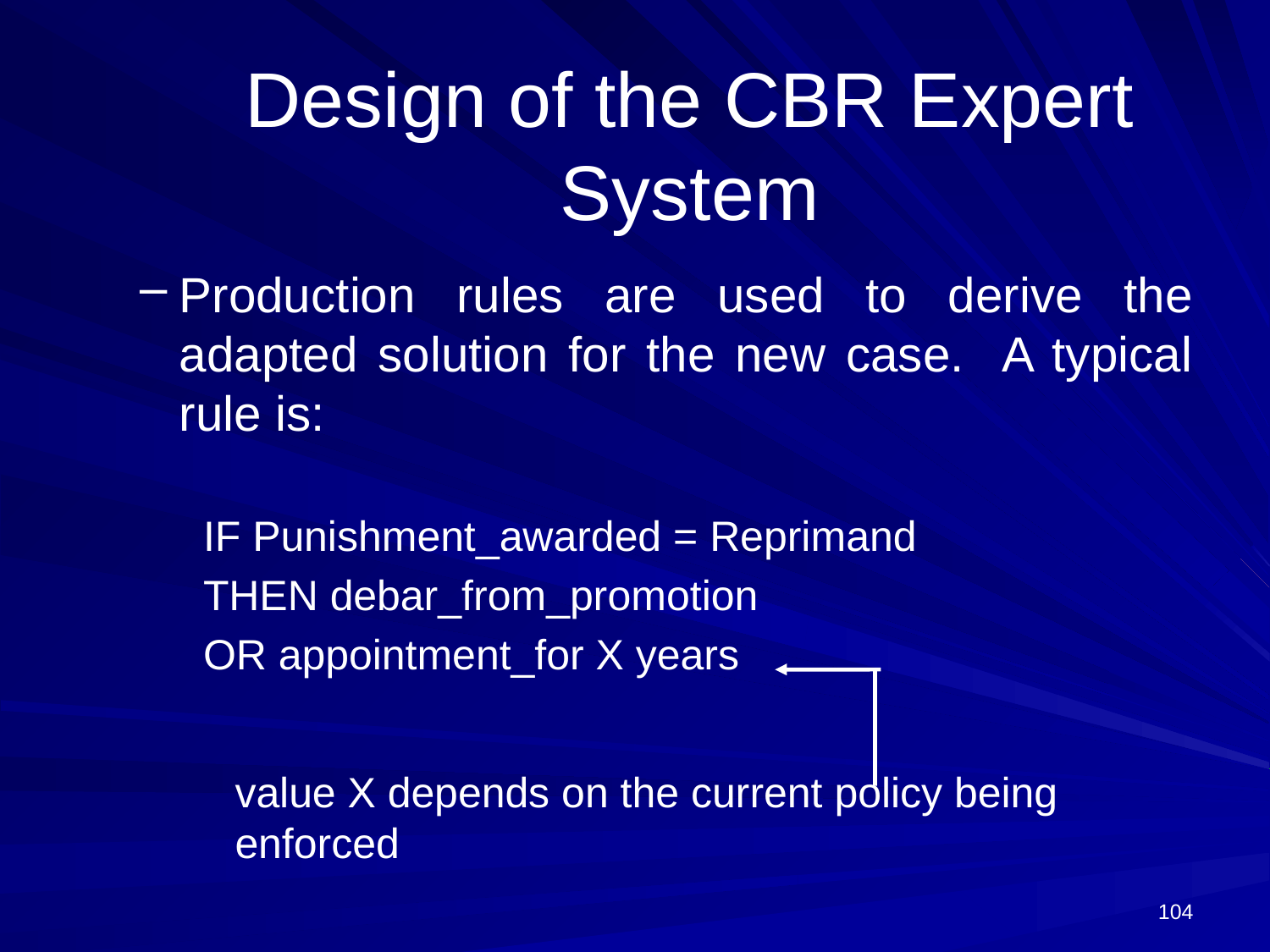

# Design of the CBR Expert System
Production rules are used to derive the adapted solution for the new case.  A typical rule is:

IF Punishment_awarded = Reprimand
THEN debar_from_promotion
OR appointment_for X years

	value X depends on the current policy being enforced

104